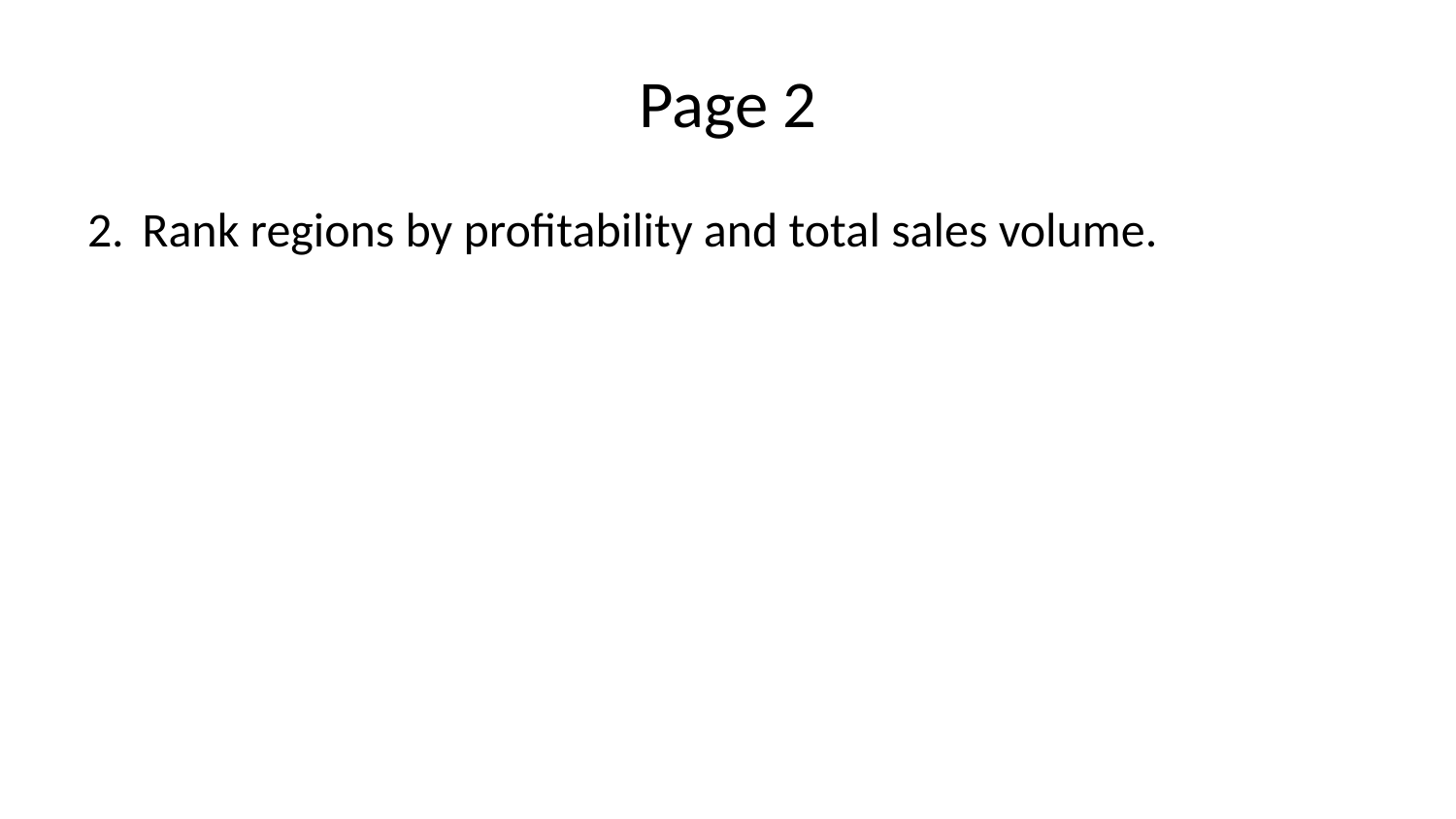

# Page 2
Rank regions by profitability and total sales volume.